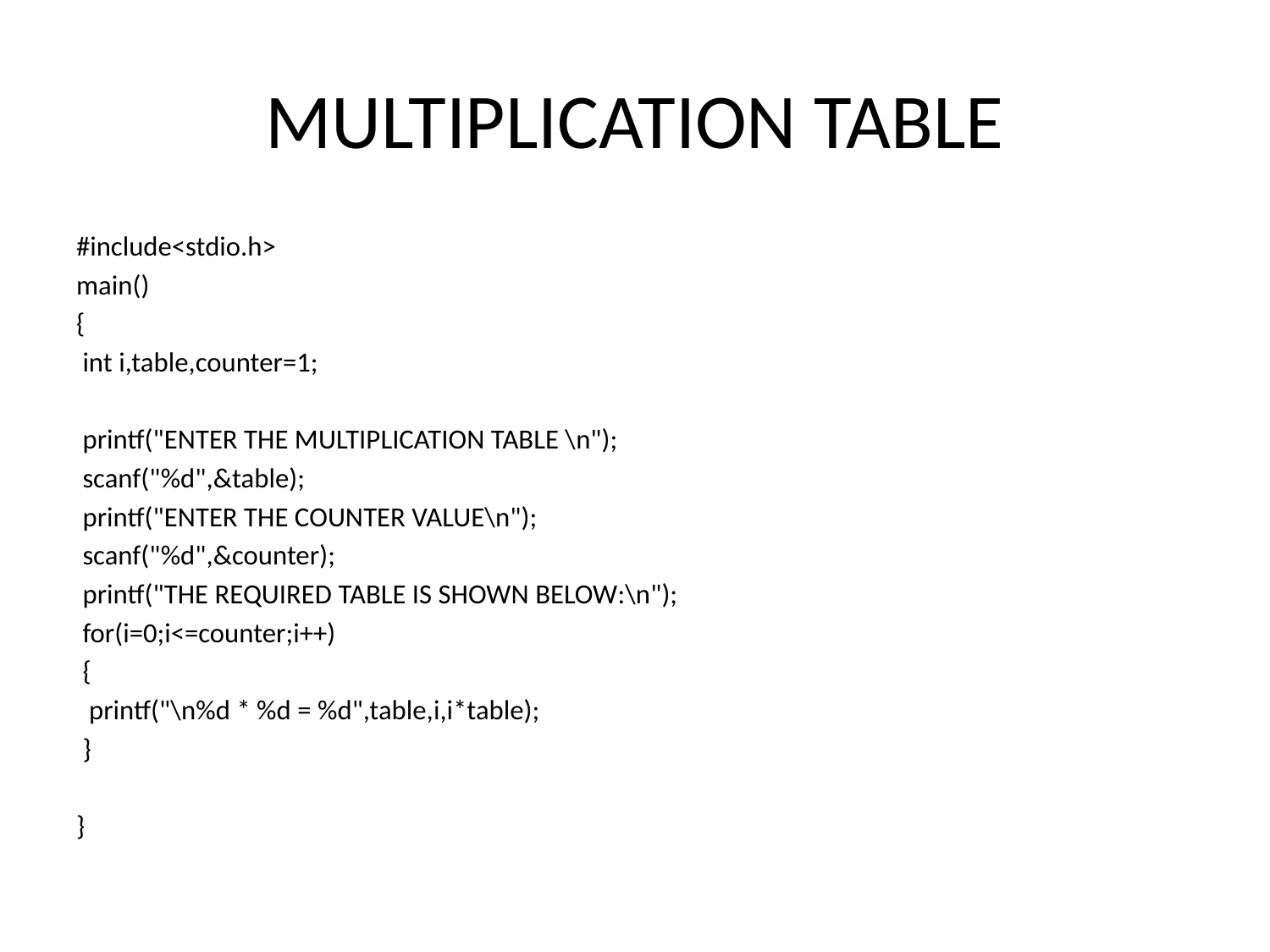

# MULTIPLICATION TABLE
#include<stdio.h>
main()
{
 int i,table,counter=1;

 printf("ENTER THE MULTIPLICATION TABLE \n");
 scanf("%d",&table);
 printf("ENTER THE COUNTER VALUE\n");
 scanf("%d",&counter);
 printf("THE REQUIRED TABLE IS SHOWN BELOW:\n");
 for(i=0;i<=counter;i++)
 {
  printf("\n%d * %d = %d",table,i,i*table);
 }

}